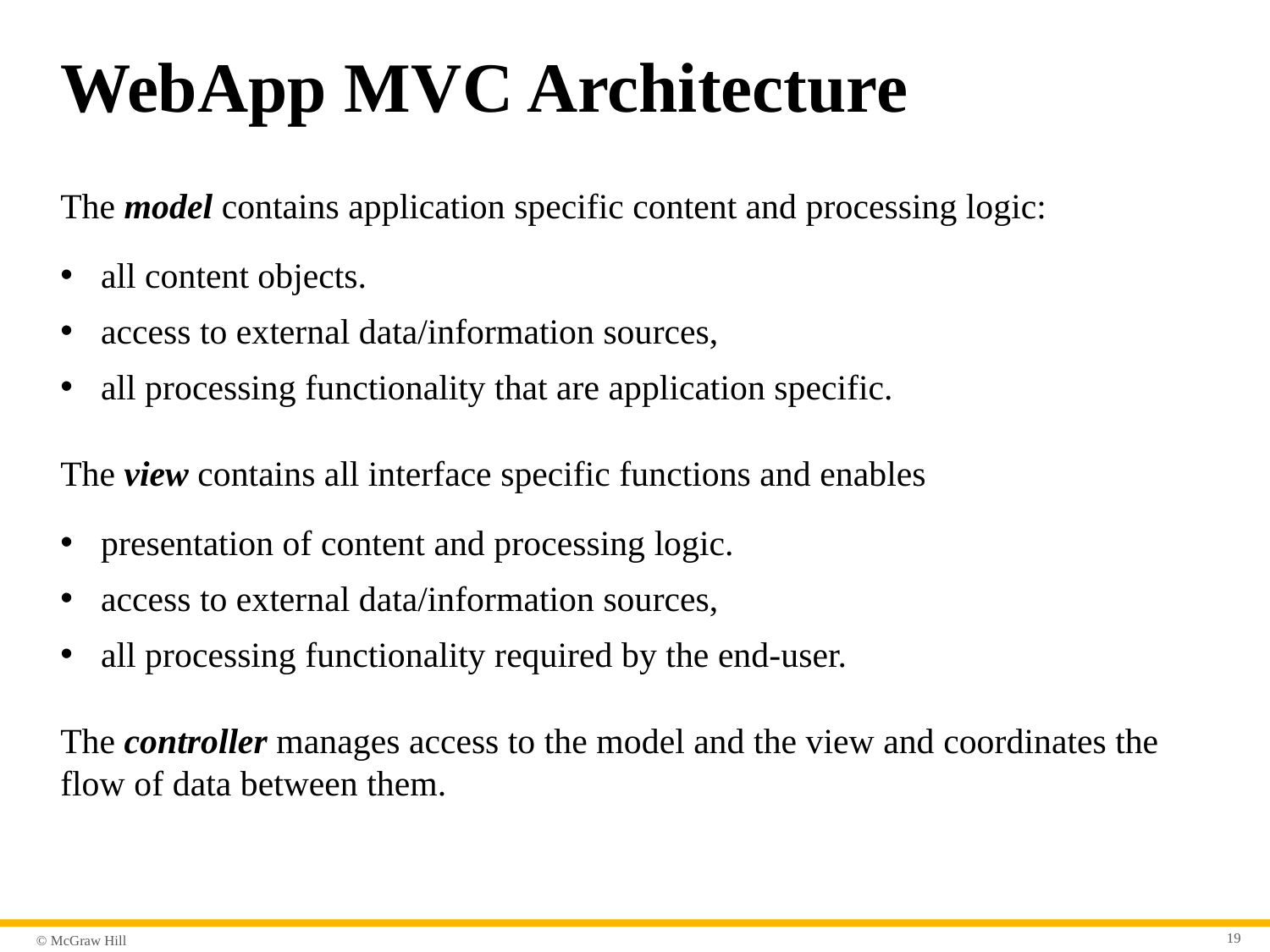

# WebApp M V C Architecture
The model contains application specific content and processing logic:
all content objects.
access to external data/information sources,
all processing functionality that are application specific.
The view contains all interface specific functions and enables
presentation of content and processing logic.
access to external data/information sources,
all processing functionality required by the end-user.
The controller manages access to the model and the view and coordinates the flow of data between them.
19